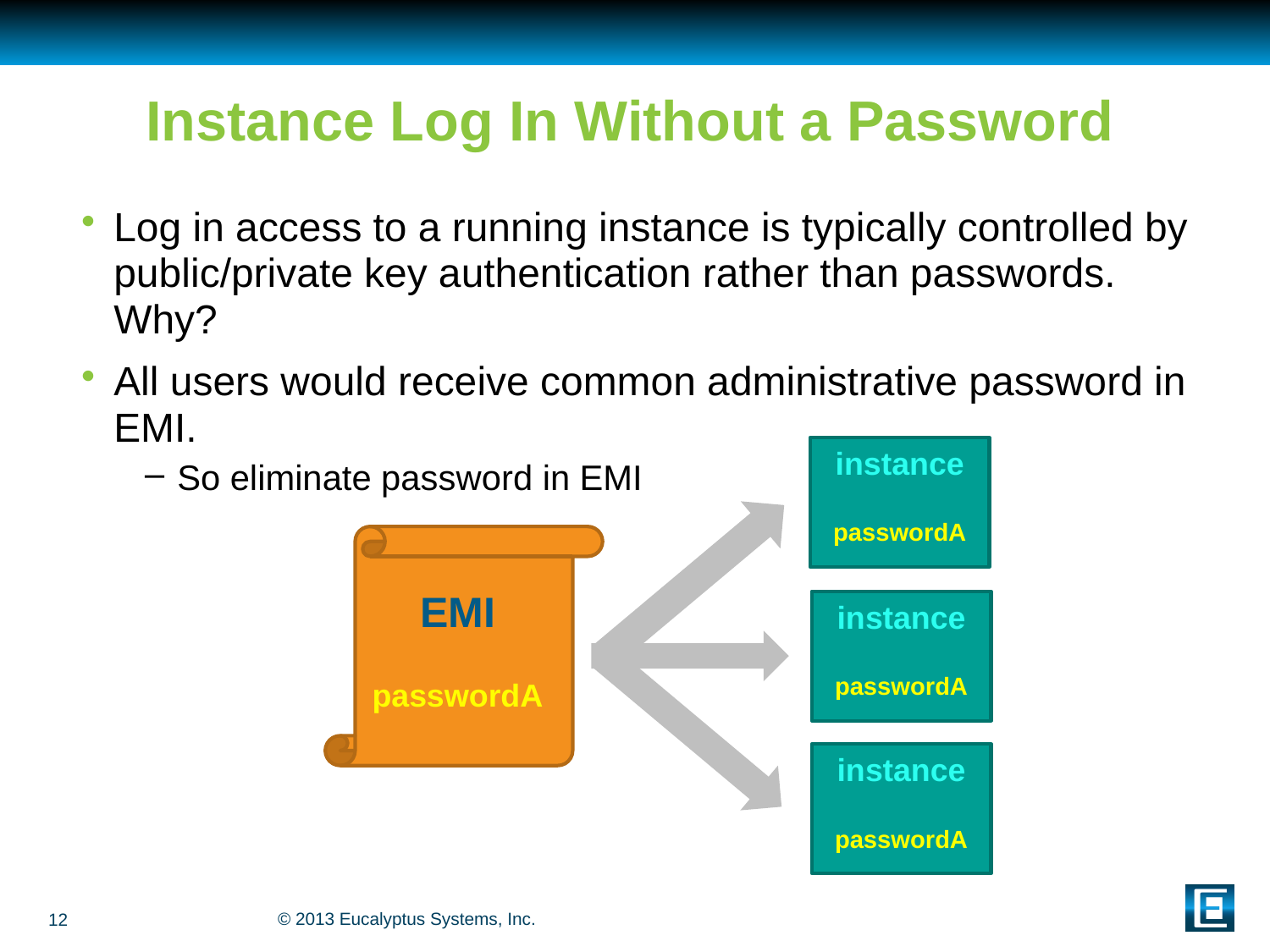

# Instance Log In Without a Password
Log in access to a running instance is typically controlled by public/private key authentication rather than passwords.  Why?
All users would receive common administrative password in EMI.
So eliminate password in EMI
instance

passwordA

EMI
passwordA

instance

passwordA
instance

passwordA
12